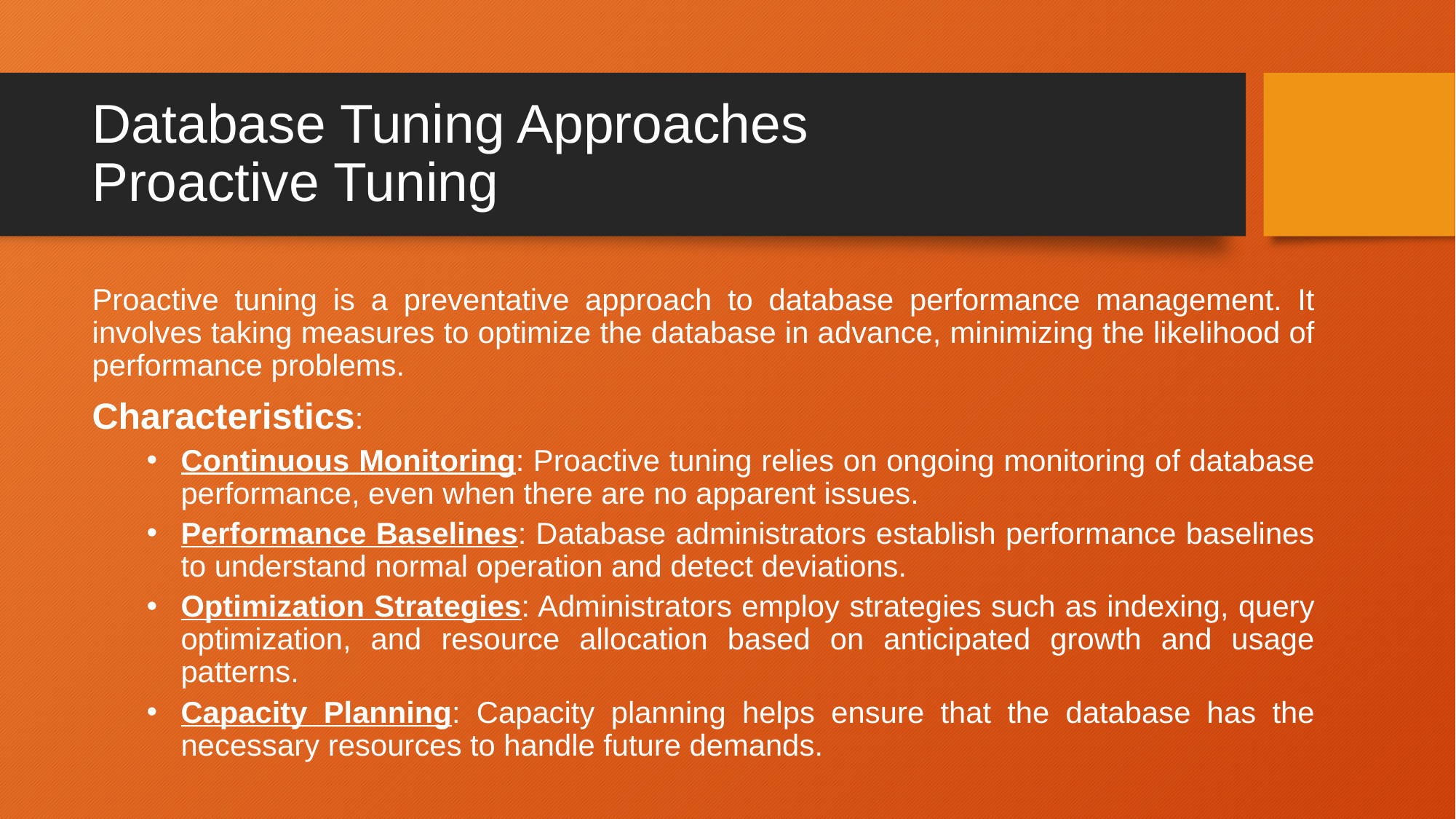

# Database Tuning Approaches Proactive Tuning
Proactive tuning is a preventative approach to database performance management. It involves taking measures to optimize the database in advance, minimizing the likelihood of performance problems.
Characteristics:
Continuous Monitoring: Proactive tuning relies on ongoing monitoring of database performance, even when there are no apparent issues.
Performance Baselines: Database administrators establish performance baselines to understand normal operation and detect deviations.
Optimization Strategies: Administrators employ strategies such as indexing, query optimization, and resource allocation based on anticipated growth and usage patterns.
Capacity Planning: Capacity planning helps ensure that the database has the necessary resources to handle future demands.